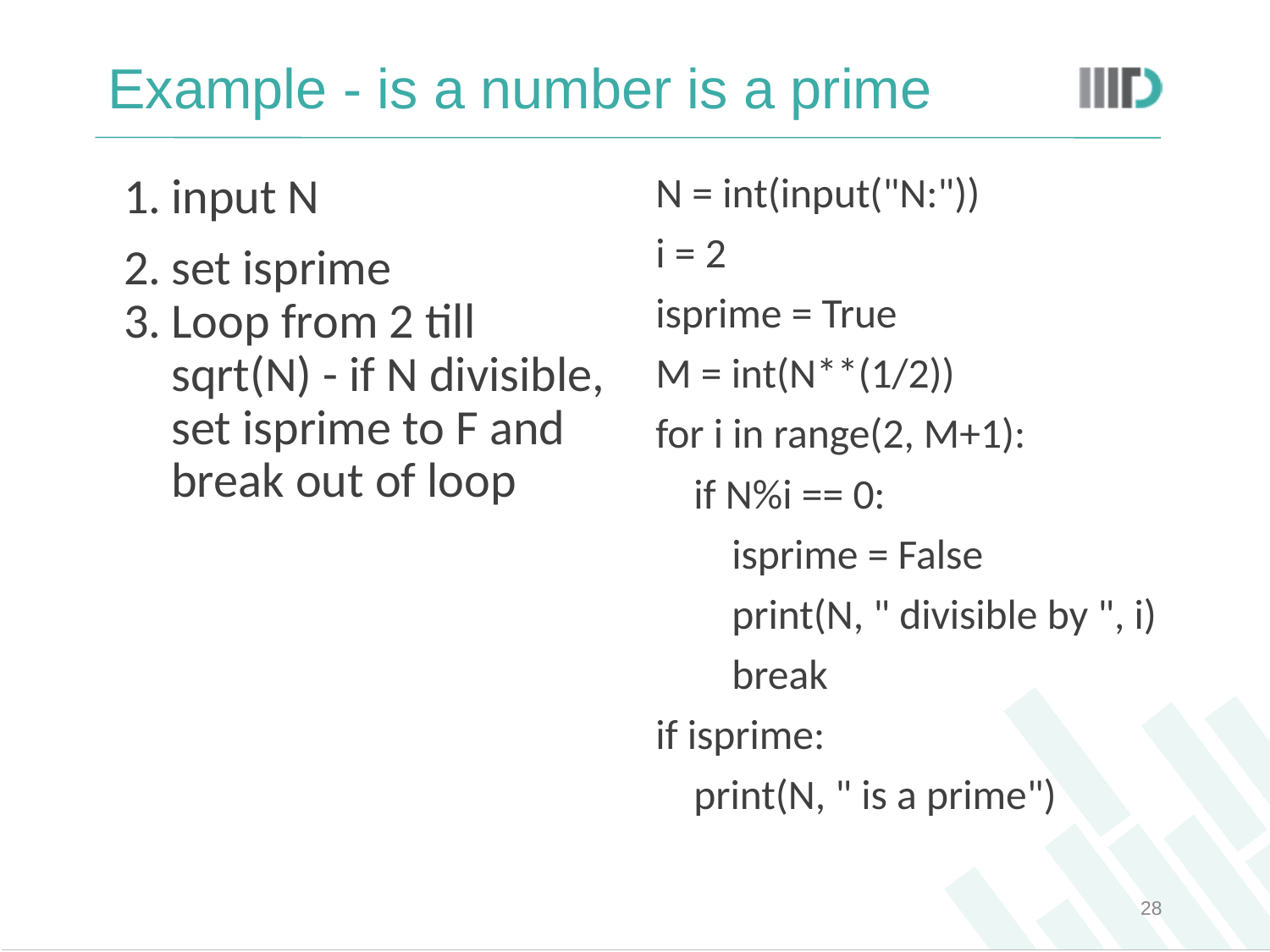

# Example - is a number is a prime
input N
set isprime
Loop from 2 till sqrt(N) - if N divisible, set isprime to F and break out of loop
N = int(input("N:"))
i = 2
isprime = True
M = int(N**(1/2))
for i in range(2, M+1):
    if N%i == 0:
        isprime = False
        print(N, " divisible by ", i)
        break
if isprime:
    print(N, " is a prime")

28